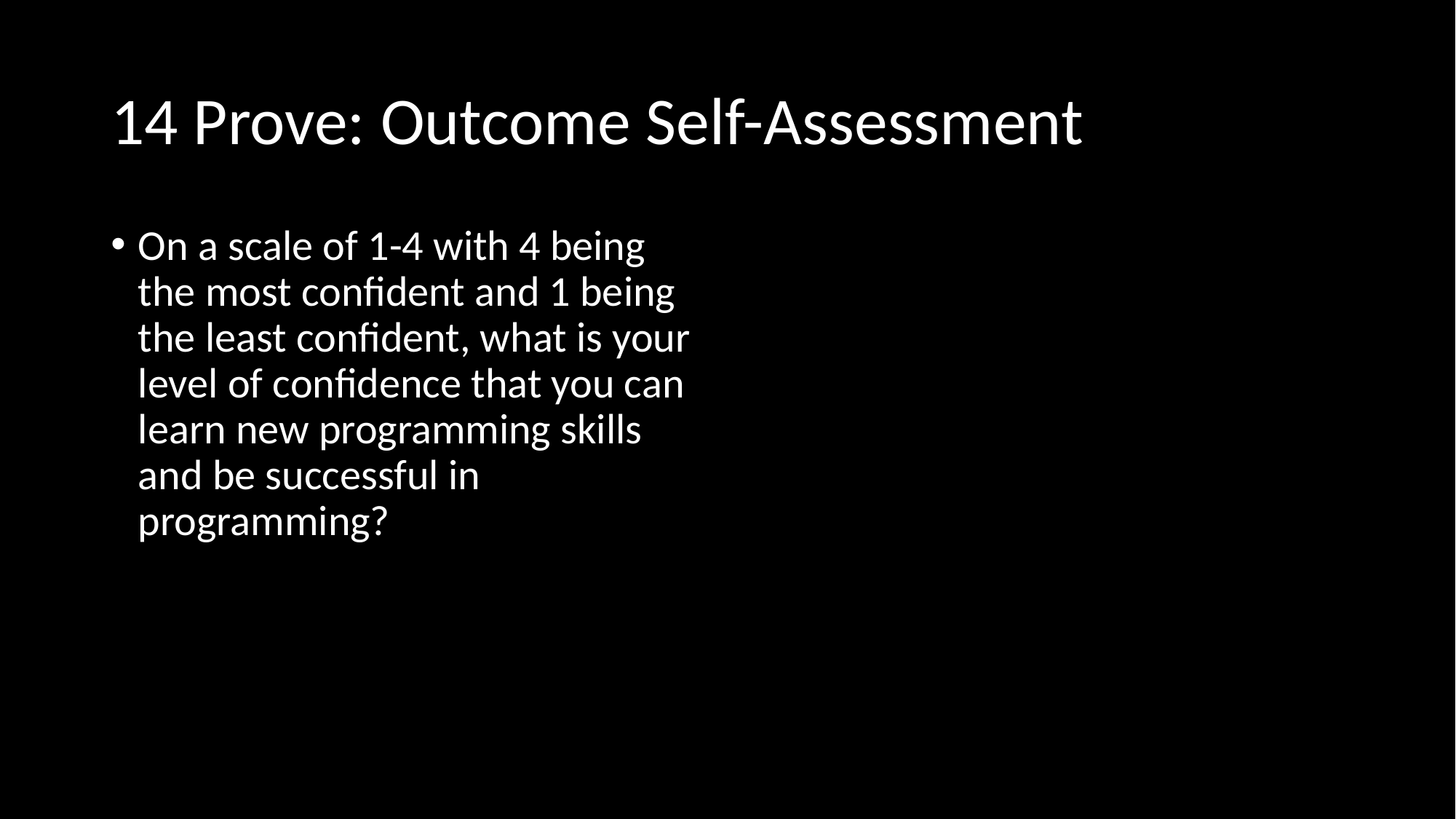

# 14 Prove: Outcome Self-Assessment
On a scale of 1-4 with 4 being the most confident and 1 being the least confident, what is your level of confidence that you can learn new programming skills and be successful in programming?